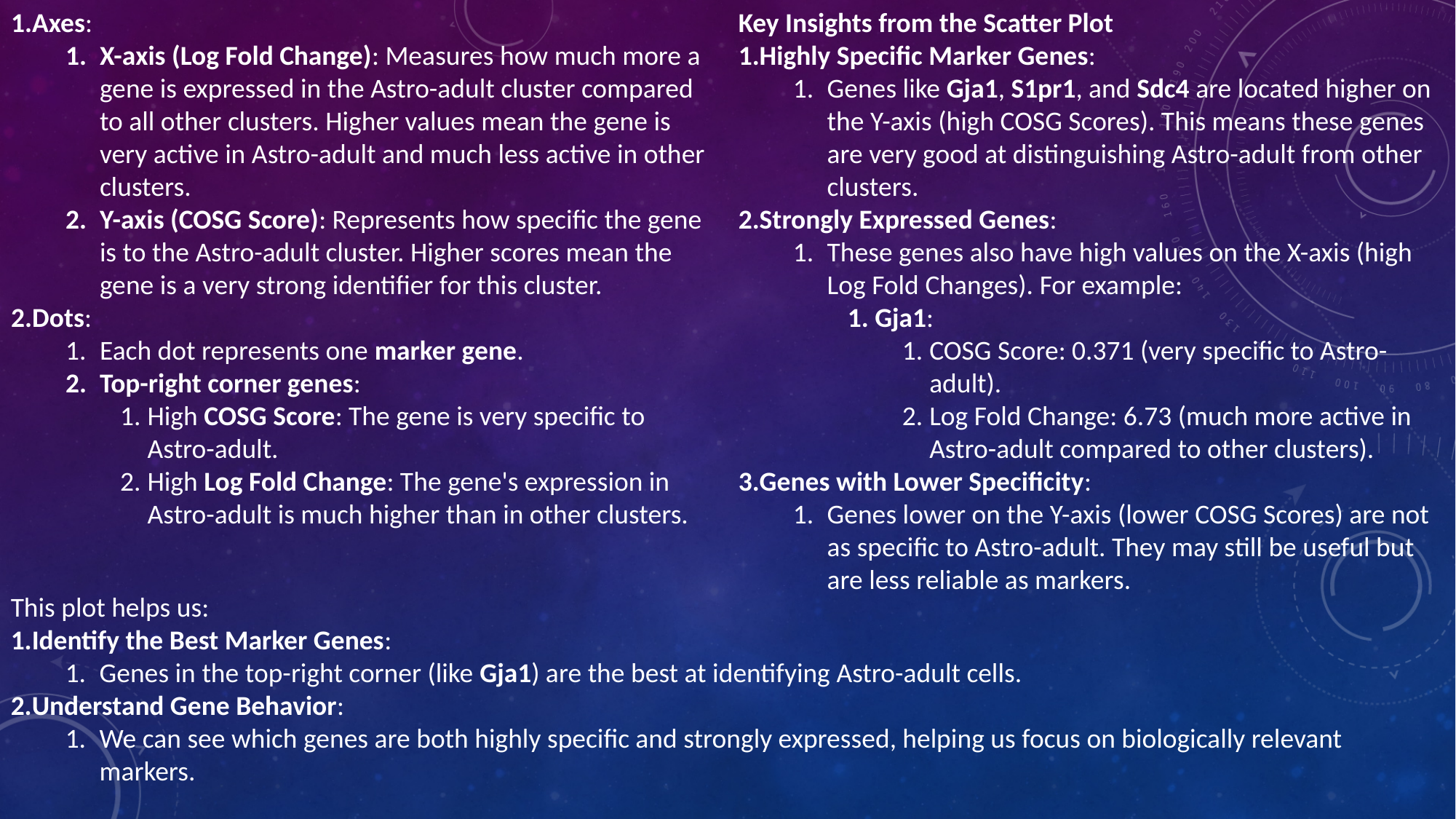

Axes:
X-axis (Log Fold Change): Measures how much more a gene is expressed in the Astro-adult cluster compared to all other clusters. Higher values mean the gene is very active in Astro-adult and much less active in other clusters.
Y-axis (COSG Score): Represents how specific the gene is to the Astro-adult cluster. Higher scores mean the gene is a very strong identifier for this cluster.
Dots:
Each dot represents one marker gene.
Top-right corner genes:
High COSG Score: The gene is very specific to Astro-adult.
High Log Fold Change: The gene's expression in Astro-adult is much higher than in other clusters.
Key Insights from the Scatter Plot
Highly Specific Marker Genes:
Genes like Gja1, S1pr1, and Sdc4 are located higher on the Y-axis (high COSG Scores). This means these genes are very good at distinguishing Astro-adult from other clusters.
Strongly Expressed Genes:
These genes also have high values on the X-axis (high Log Fold Changes). For example:
Gja1:
COSG Score: 0.371 (very specific to Astro-adult).
Log Fold Change: 6.73 (much more active in Astro-adult compared to other clusters).
Genes with Lower Specificity:
Genes lower on the Y-axis (lower COSG Scores) are not as specific to Astro-adult. They may still be useful but are less reliable as markers.
This plot helps us:
Identify the Best Marker Genes:
Genes in the top-right corner (like Gja1) are the best at identifying Astro-adult cells.
Understand Gene Behavior:
We can see which genes are both highly specific and strongly expressed, helping us focus on biologically relevant markers.